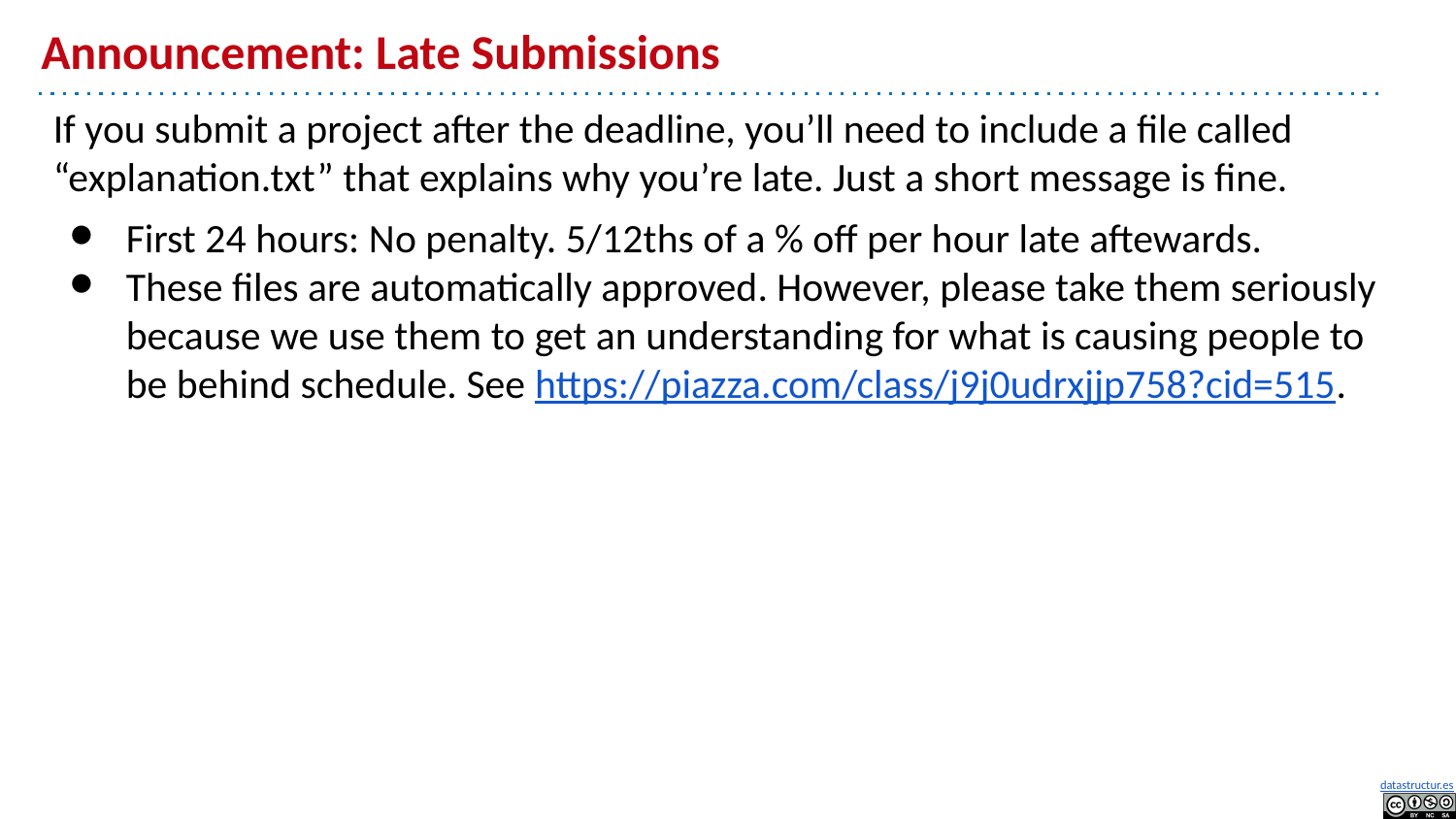

# Announcement: Late Submissions
If you submit a project after the deadline, you’ll need to include a file called “explanation.txt” that explains why you’re late. Just a short message is fine.
First 24 hours: No penalty. 5/12ths of a % off per hour late aftewards.
These files are automatically approved. However, please take them seriously because we use them to get an understanding for what is causing people to be behind schedule. See https://piazza.com/class/j9j0udrxjjp758?cid=515.